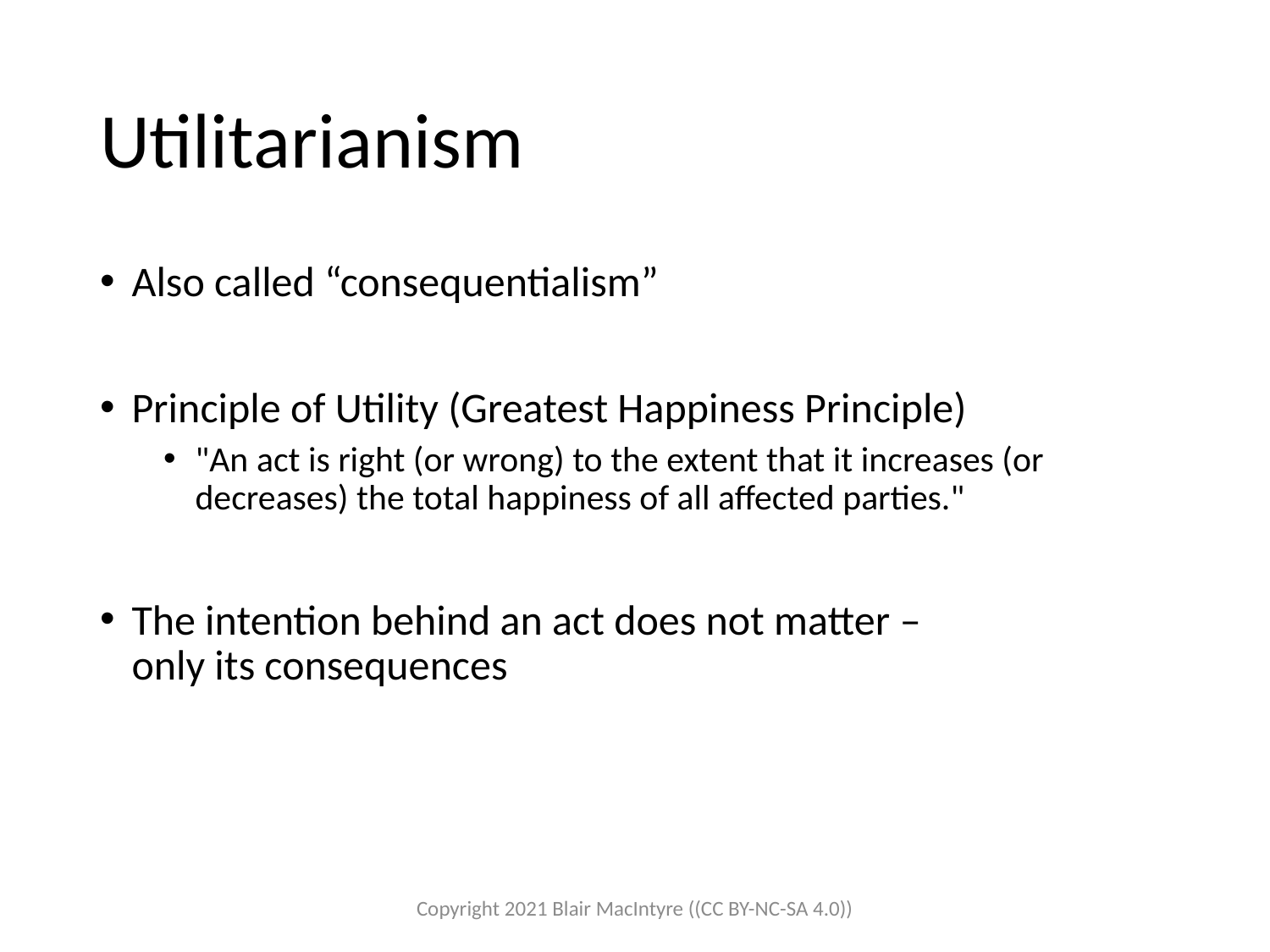

# Utilitarianism
Also called “consequentialism”

Principle of Utility (Greatest Happiness Principle)
"An act is right (or wrong) to the extent that it increases (or decreases) the total happiness of all affected parties."

The intention behind an act does not matter –
only its consequences
Copyright 2021 Blair MacIntyre ((CC BY-NC-SA 4.0))